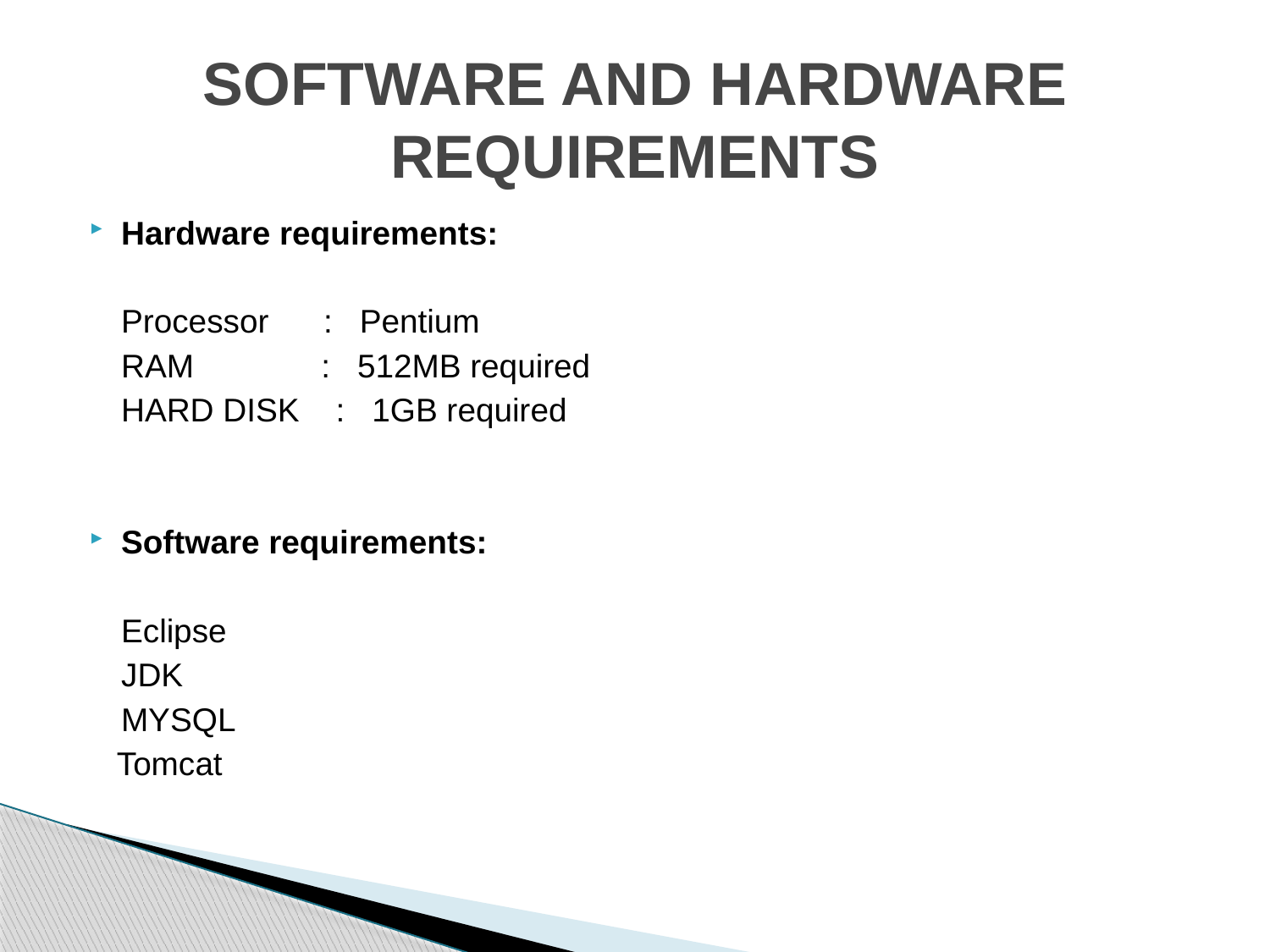

# SOFTWARE AND HARDWARE REQUIREMENTS
Hardware requirements:

	Processor      :   Pentium
	RAM              :   512MB required
	HARD DISK    :   1GB required

Software requirements:

	Eclipse
	JDK
	MYSQL
   Tomcat